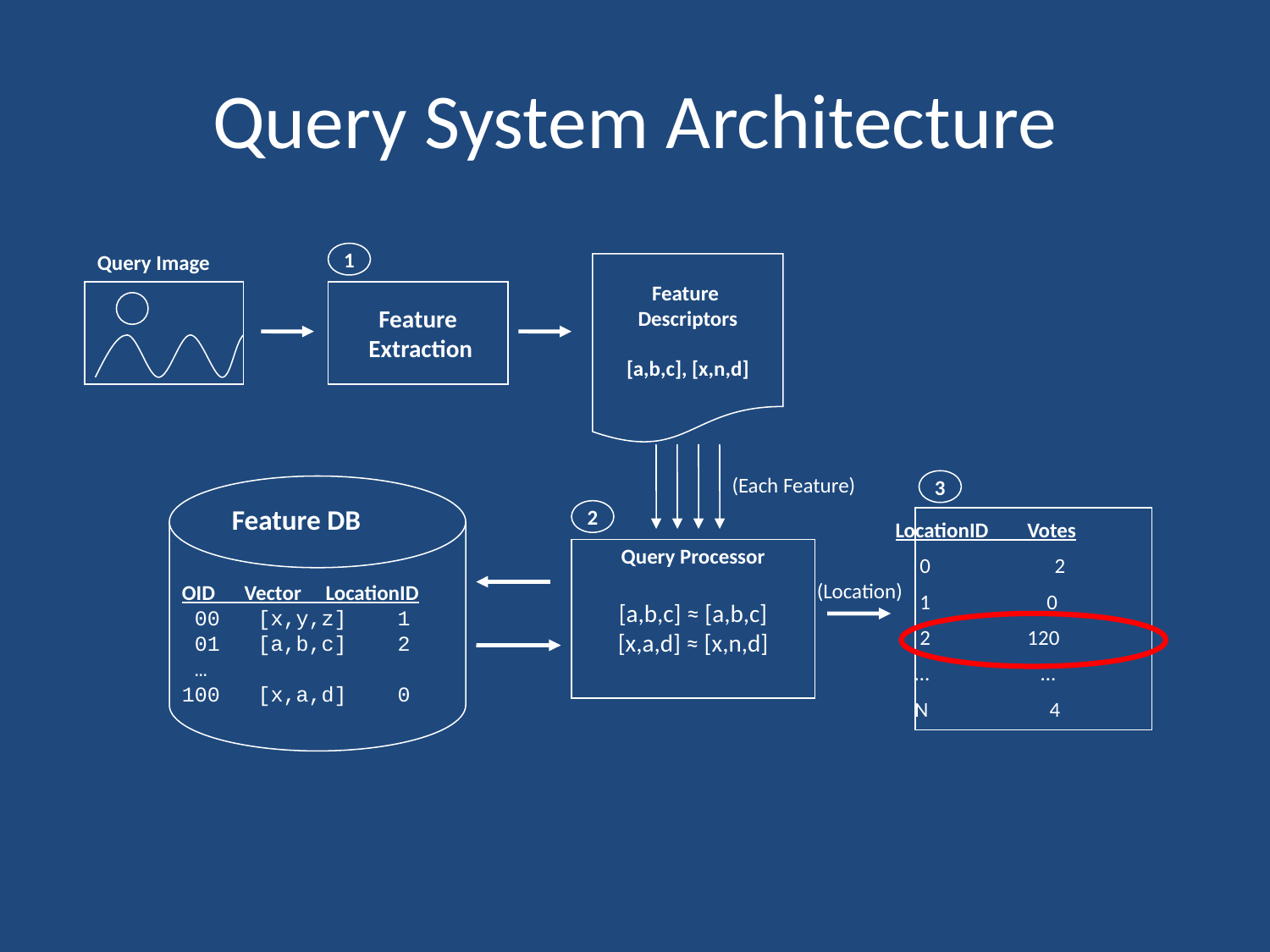

# Query System Architecture
Query Image
1
Feature
Descriptors

[a,b,c], [x,n,d]

Feature
 Extraction

(Each Feature)
3
OID      Vector     LocationID
 00   [x,y,z]    1
 01   [a,b,c]    2
 …
100   [x,a,d]    0
    Feature DB
2
LocationID        Votes
     0	                       2
     1                        0
     2                    120
    …                       …
    N                         4

Query Processor

[a,b,c] ≈ [a,b,c]
[x,a,d] ≈ [x,n,d]

(Location)